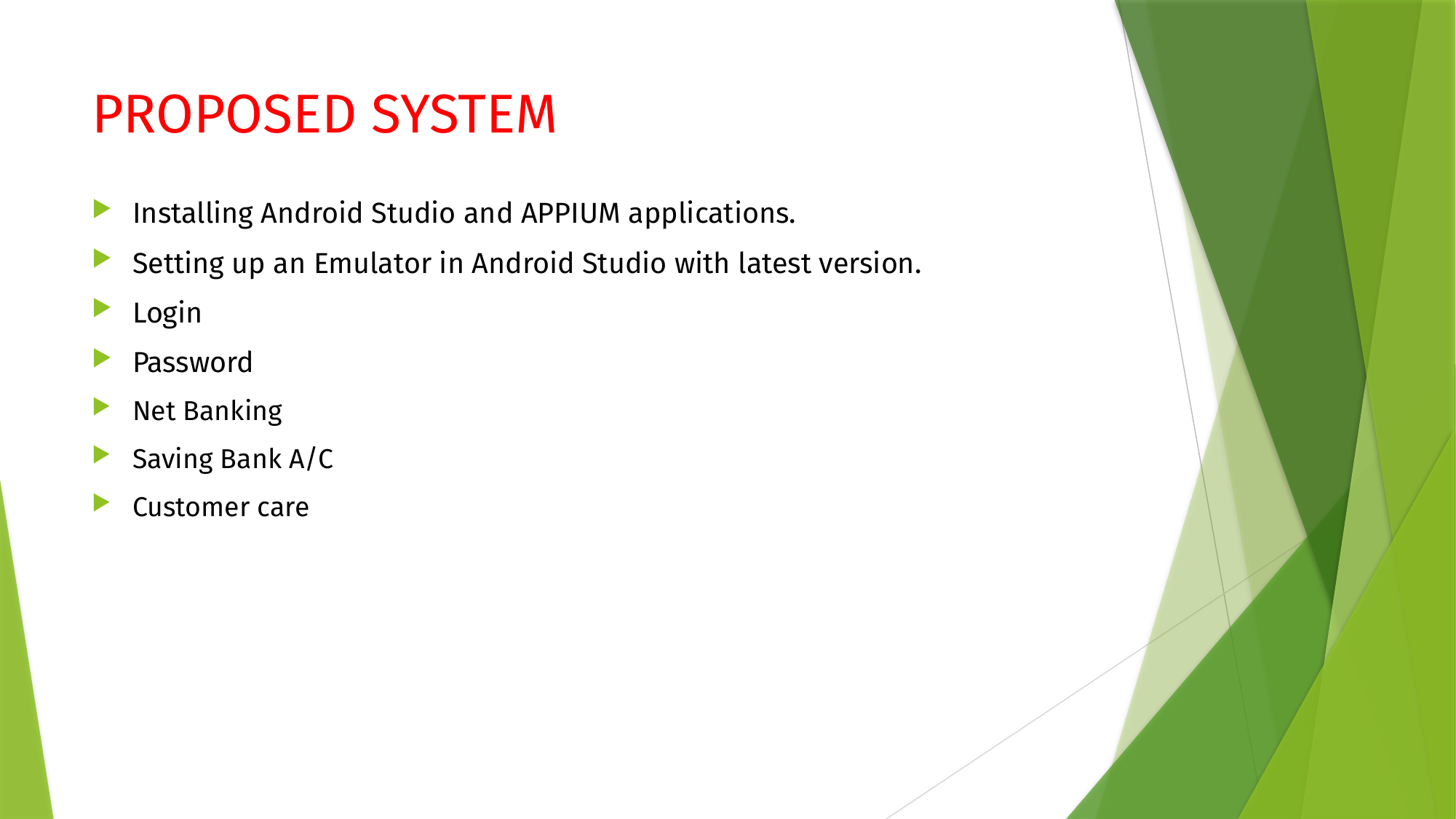

# PROPOSED SYSTEM

Installing Android Studio and APPIUM applications.
Setting up an Emulator in Android Studio with latest version.
Login
Password
Net Banking
Saving Bank A/C
Customer care